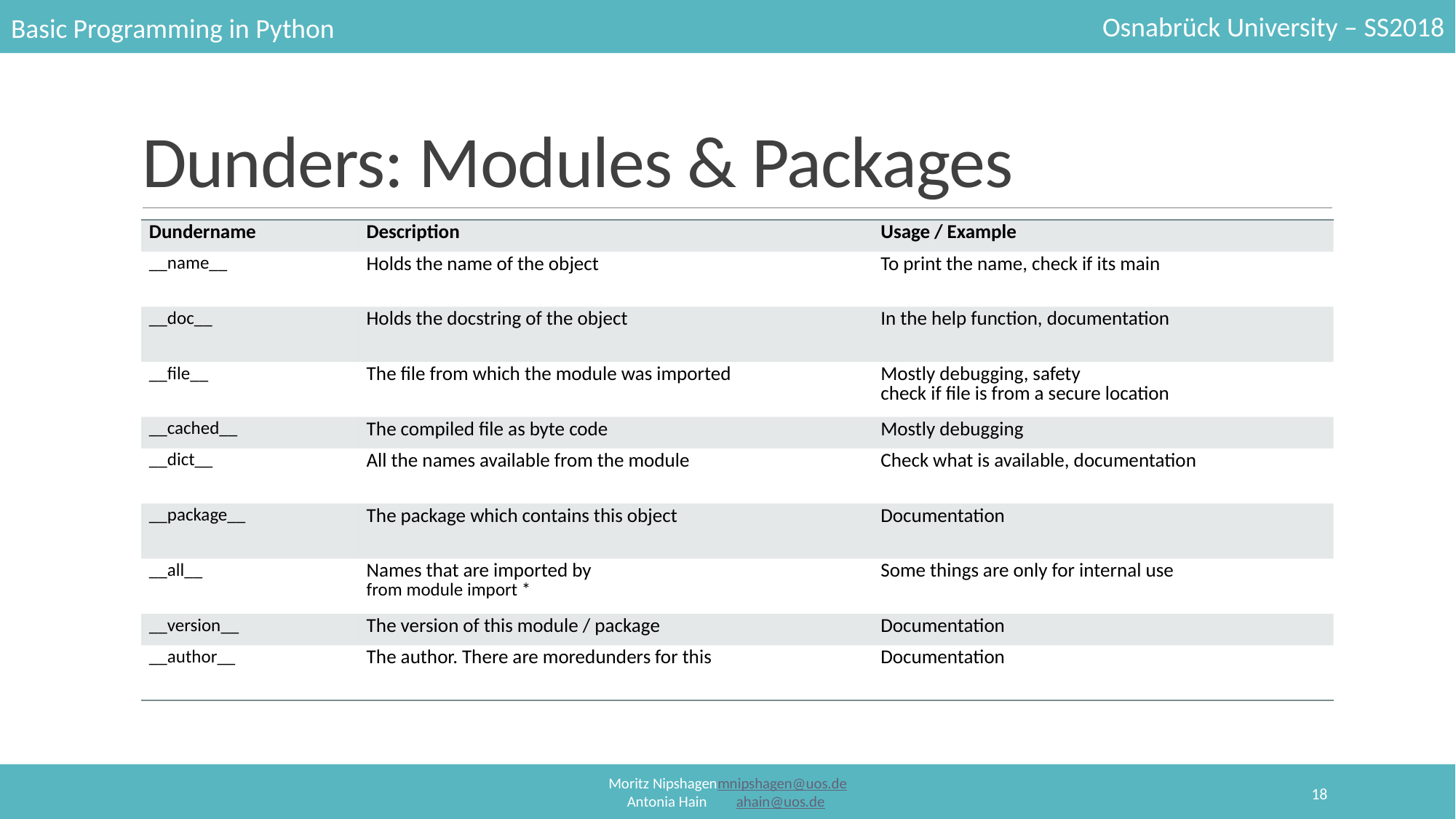

# Dunders: Modules & Packages
| Dundername​ | Description​ | Usage / Example​ |
| --- | --- | --- |
| \_\_name\_\_​ | Holds the name of the object​ | To print the name, check if its main​ |
| \_\_doc\_\_​ | Holds the docstring of the object​ | In the help function, documentation​ |
| \_\_file\_\_​ | The file from which the module was imported​ | Mostly debugging, safety  check if file is from a secure location​ |
| \_\_cached\_\_​ | The compiled file as byte code​ | Mostly debugging​ |
| \_\_dict\_\_​ | All the names available from the module​ | Check what is available, documentation​ |
| \_\_package\_\_​ | The package which contains this object​ | Documentation​ |
| \_\_all\_\_​ | Names that are imported by​ from module import \*​ | Some things are only for internal use​ |
| \_\_version\_\_​ | The version of this module / package​ | Documentation​ |
| \_\_author\_\_​ | The author. There are moredunders for this​ | Documentation​ |

18